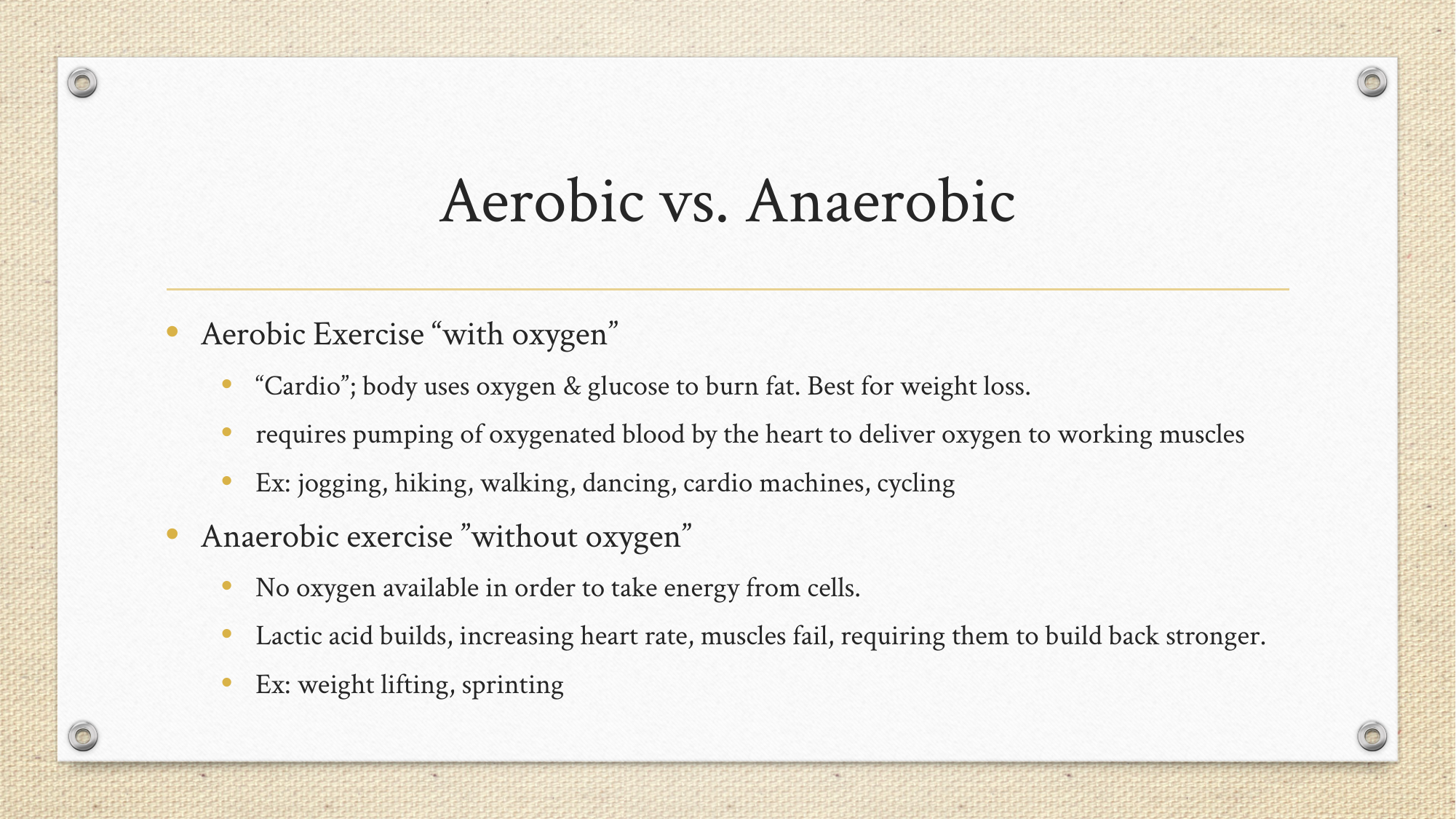

# Aerobic vs. Anaerobic
Aerobic Exercise “with oxygen”
“Cardio”; body uses oxygen & glucose to burn fat. Best for weight loss.
requires pumping of oxygenated blood by the heart to deliver oxygen to working muscles
Ex: jogging, hiking, walking, dancing, cardio machines, cycling
Anaerobic exercise ”without oxygen”
No oxygen available in order to take energy from cells.
Lactic acid builds, increasing heart rate, muscles fail, requiring them to build back stronger.
Ex: weight lifting, sprinting